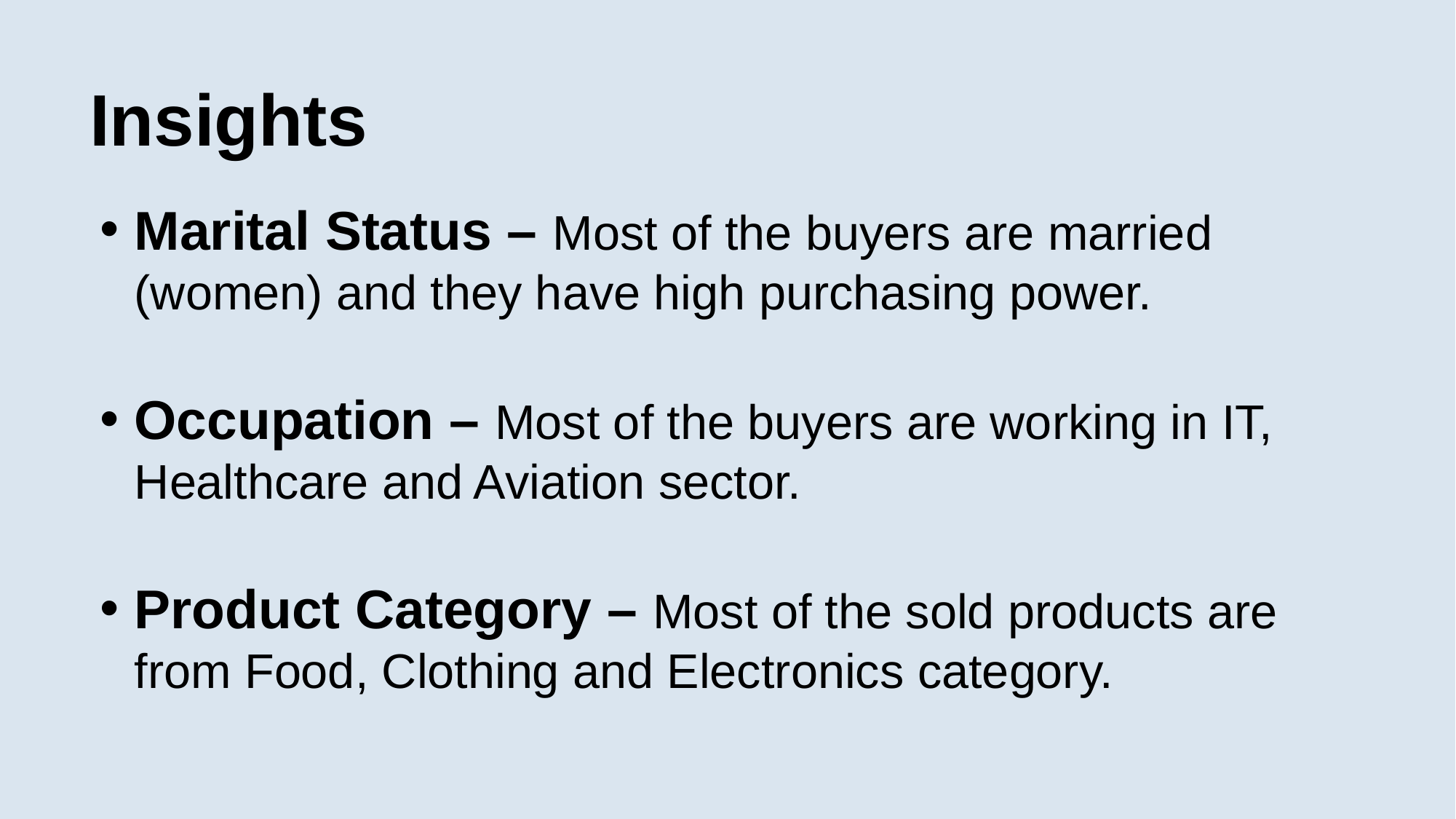

# Insights
Marital Status – Most of the buyers are married (women) and they have high purchasing power.

Occupation – Most of the buyers are working in IT, Healthcare and Aviation sector.

Product Category – Most of the sold products are from Food, Clothing and Electronics category.